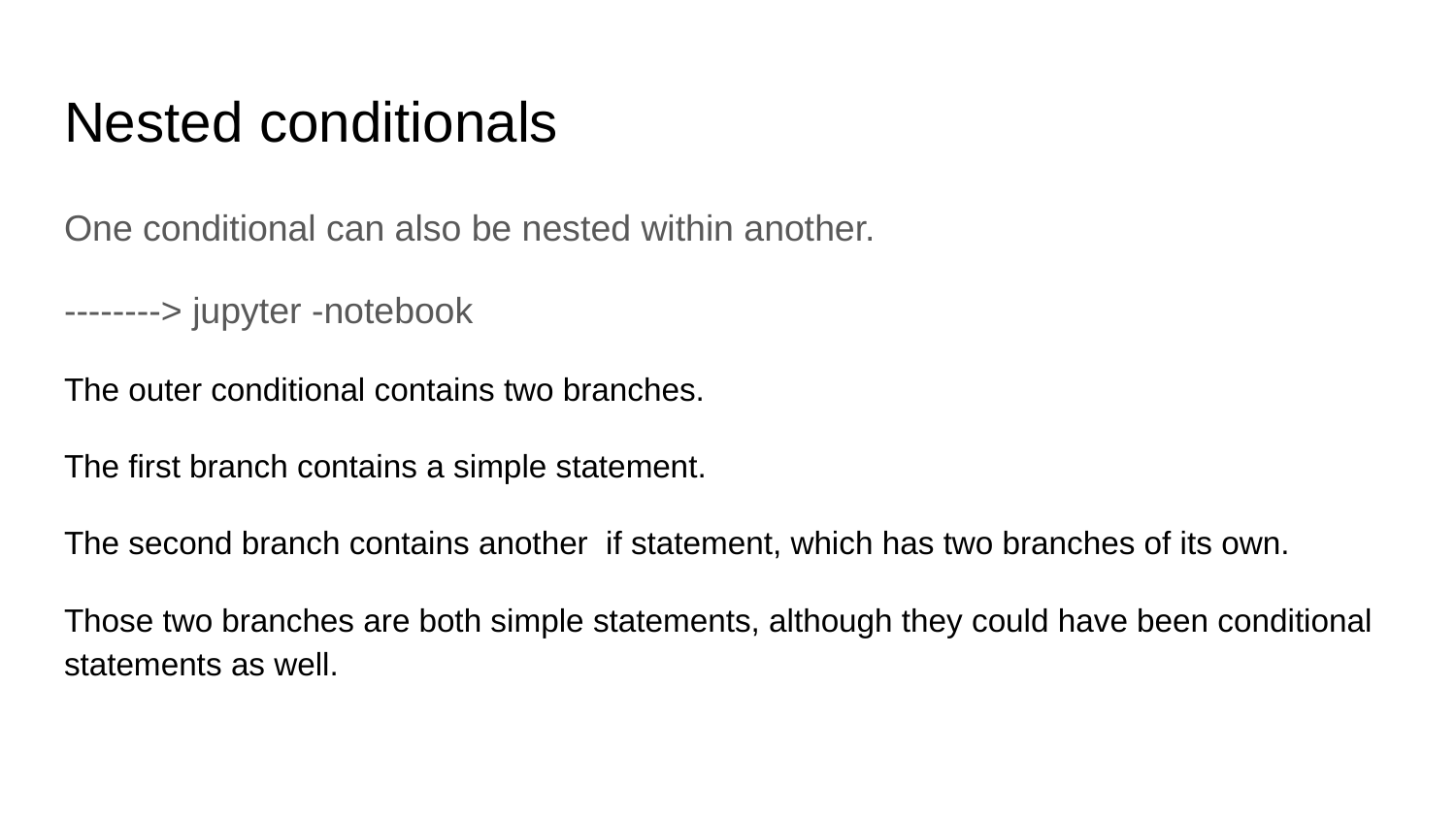

# Nested conditionals

One conditional can also be nested within another.
--------> jupyter -notebook
The outer conditional contains two branches.
The first branch contains a simple statement.
The second branch contains another  if statement, which has two branches of its own.
Those two branches are both simple statements, although they could have been conditional statements as well.